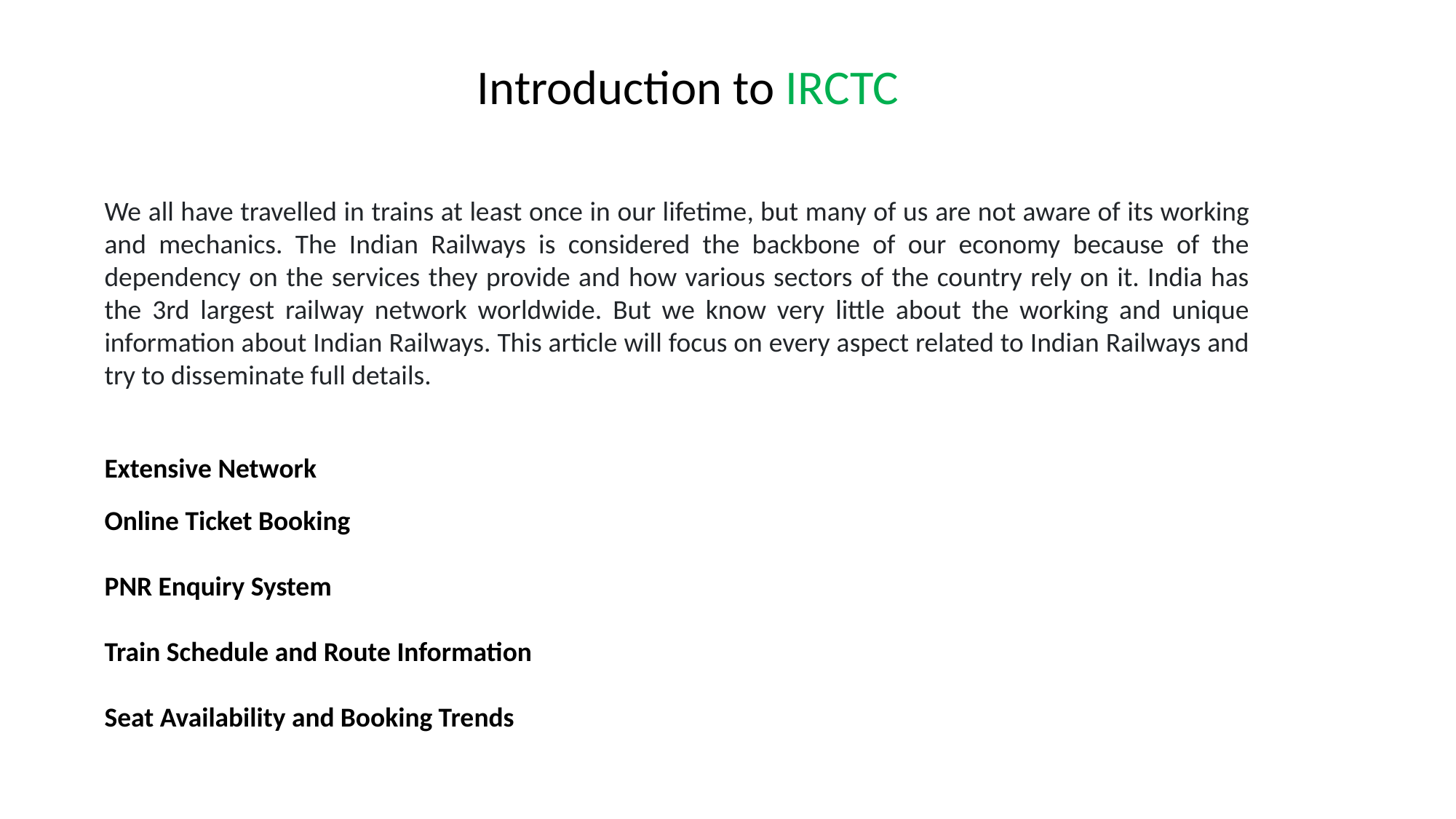

# Introduction to IRCTC
We all have travelled in trains at least once in our lifetime, but many of us are not aware of its working and mechanics. The Indian Railways is considered the backbone of our economy because of the dependency on the services they provide and how various sectors of the country rely on it. India has the 3rd largest railway network worldwide. But we know very little about the working and unique information about Indian Railways. This article will focus on every aspect related to Indian Railways and try to disseminate full details.
Extensive Network

Online Ticket Booking

PNR Enquiry System

Train Schedule and Route Information

Seat Availability and Booking Trends